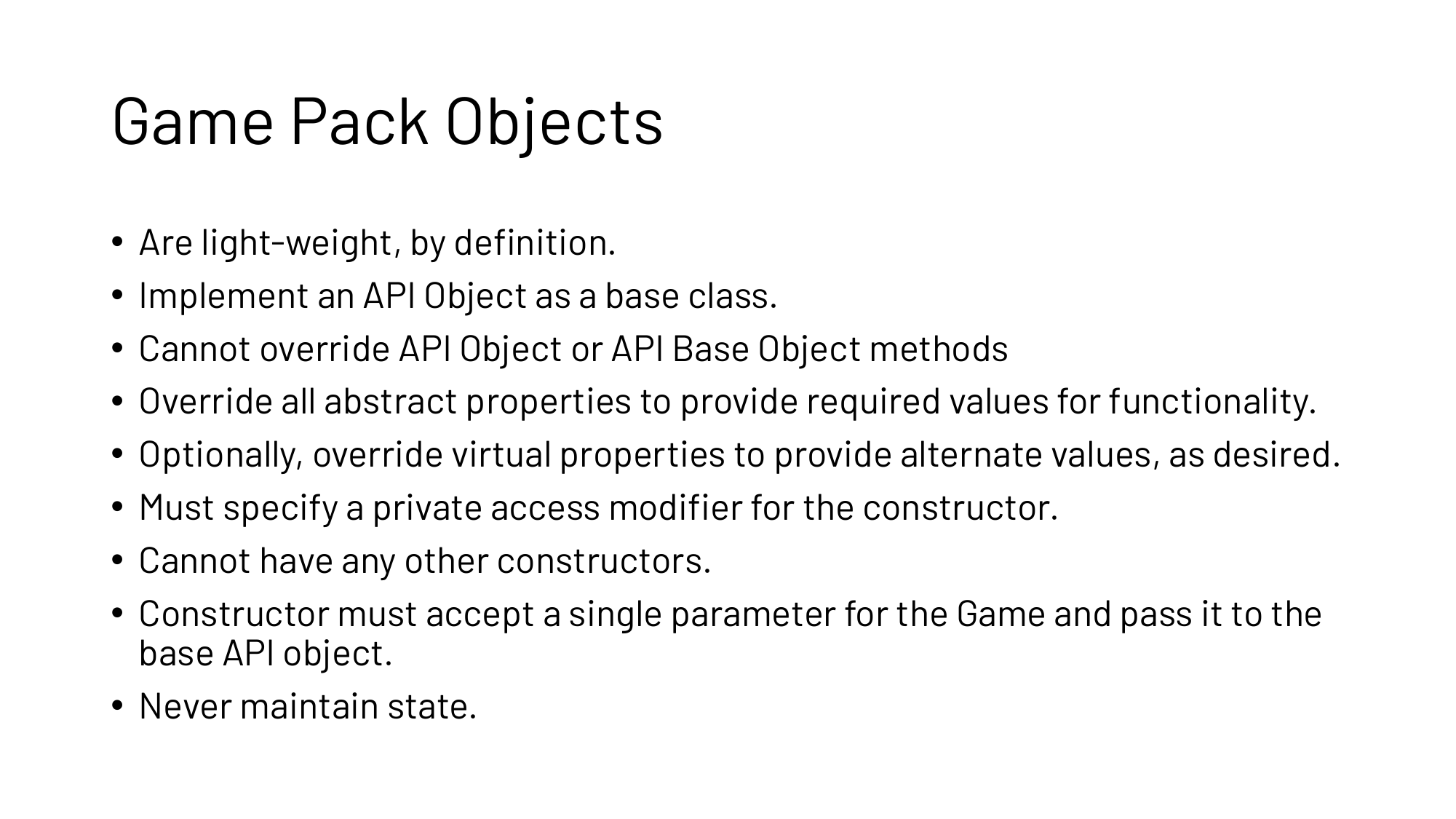

# Game Pack Objects
Are light-weight, by definition.
Implement an API Object as a base class.
Cannot override API Object or API Base Object methods
Override all abstract properties to provide required values for functionality.
Optionally, override virtual properties to provide alternate values, as desired.
Must specify a private access modifier for the constructor.
Cannot have any other constructors.
Constructor must accept a single parameter for the Game and pass it to the base API object.
Never maintain state.